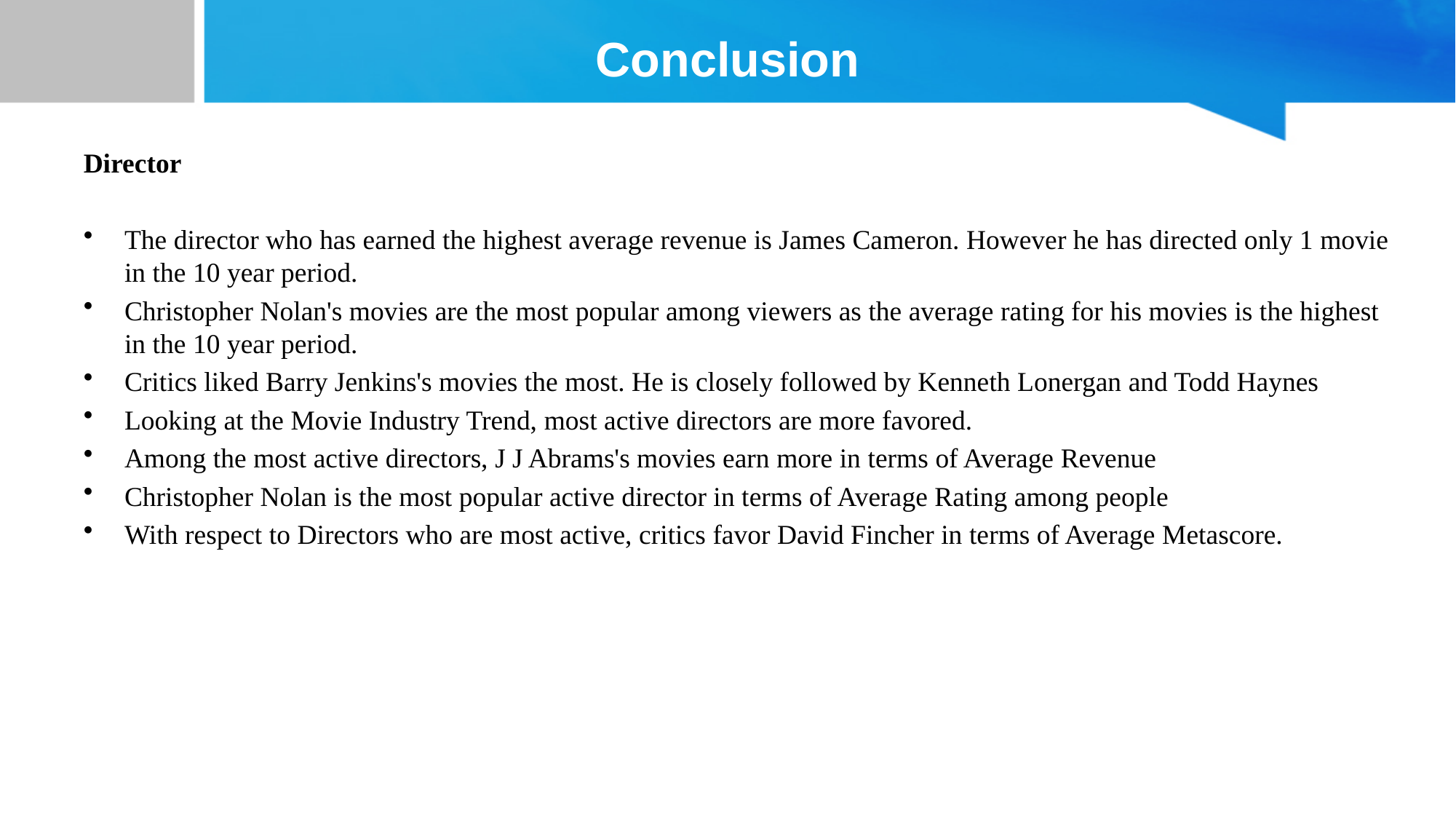

# Conclusion
Director

The director who has earned the highest average revenue is James Cameron. However he has directed only 1 movie in the 10 year period.
Christopher Nolan's movies are the most popular among viewers as the average rating for his movies is the highest in the 10 year period.
Critics liked Barry Jenkins's movies the most. He is closely followed by Kenneth Lonergan and Todd Haynes
Looking at the Movie Industry Trend, most active directors are more favored.
Among the most active directors, J J Abrams's movies earn more in terms of Average Revenue
Christopher Nolan is the most popular active director in terms of Average Rating among people
With respect to Directors who are most active, critics favor David Fincher in terms of Average Metascore.